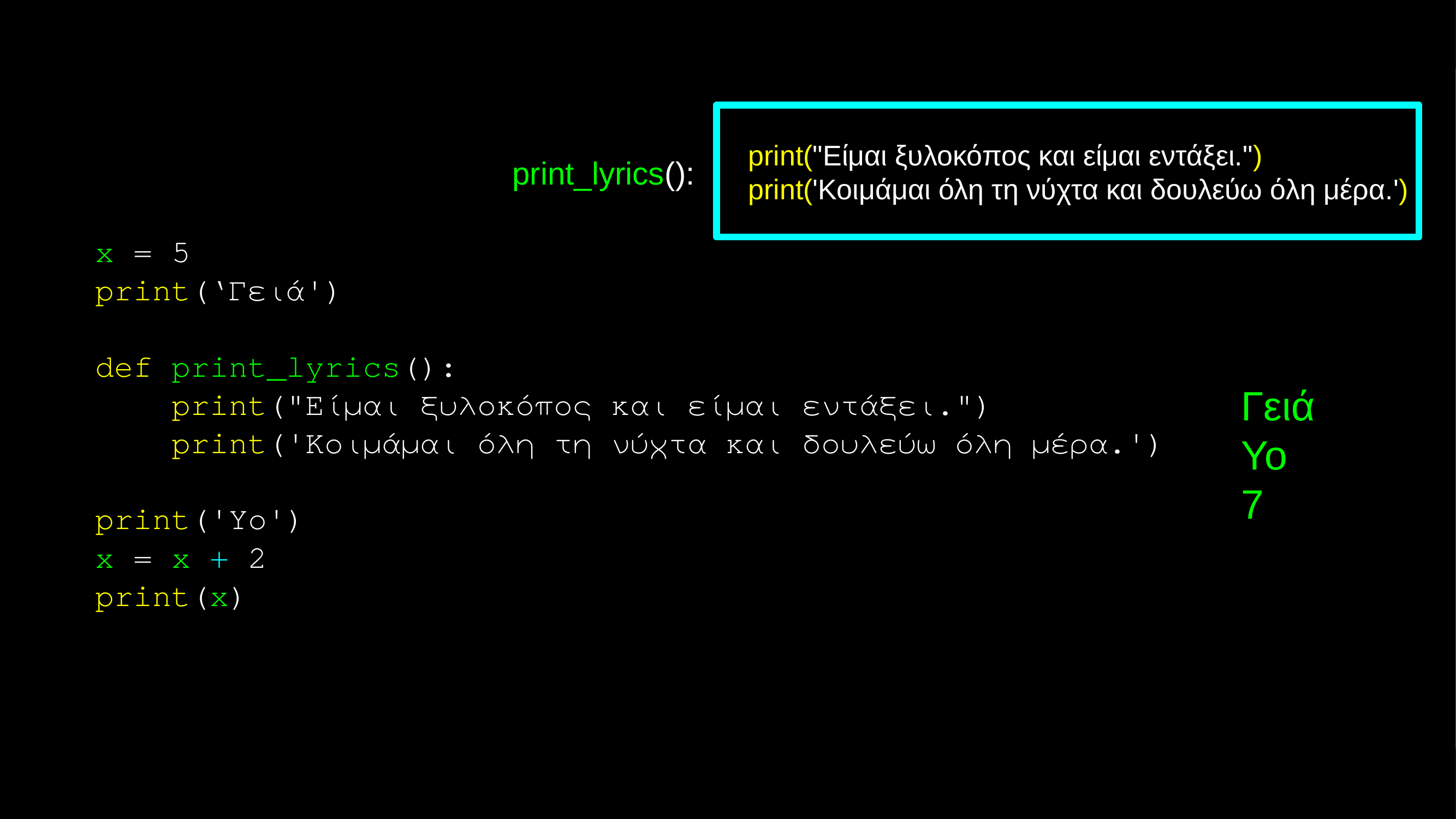

print("Είμαι ξυλοκόπος και είμαι εντάξει.")
    print('Κοιμάμαι όλη τη νύχτα και δουλεύω όλη μέρα.')
print_lyrics():
x = 5
print(‘Γειά')

def print_lyrics():
    print("Είμαι ξυλοκόπος και είμαι εντάξει.")
    print('Κοιμάμαι όλη τη νύχτα και δουλεύω όλη μέρα.')

print('Yo')
x = x + 2
print(x)
Γειά
Yo
7